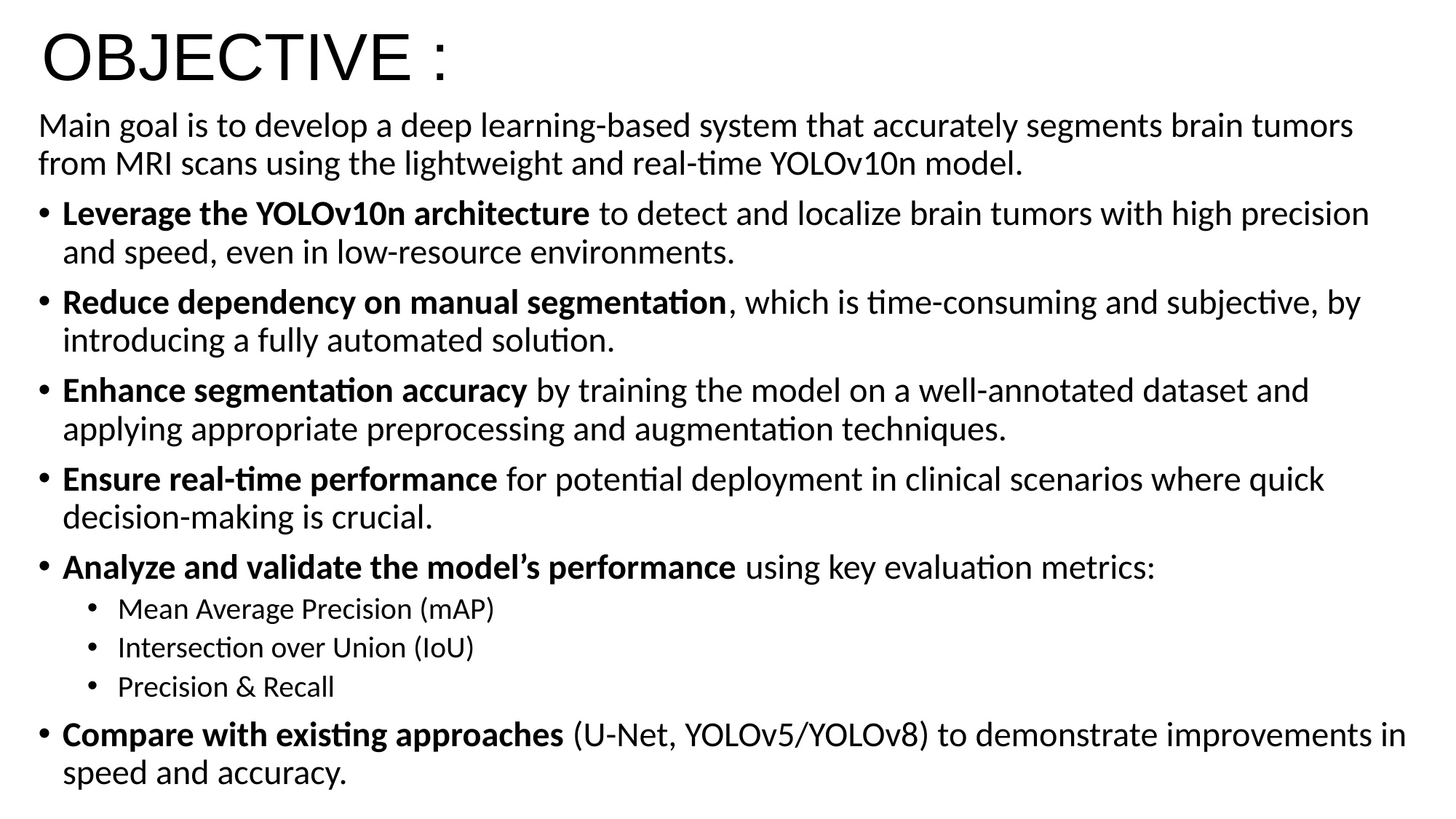

# OBJECTIVE :
Main goal is to develop a deep learning-based system that accurately segments brain tumors from MRI scans using the lightweight and real-time YOLOv10n model.
Leverage the YOLOv10n architecture to detect and localize brain tumors with high precision and speed, even in low-resource environments.
Reduce dependency on manual segmentation, which is time-consuming and subjective, by introducing a fully automated solution.
Enhance segmentation accuracy by training the model on a well-annotated dataset and applying appropriate preprocessing and augmentation techniques.
Ensure real-time performance for potential deployment in clinical scenarios where quick decision-making is crucial.
Analyze and validate the model’s performance using key evaluation metrics:
Mean Average Precision (mAP)
Intersection over Union (IoU)
Precision & Recall
Compare with existing approaches (U-Net, YOLOv5/YOLOv8) to demonstrate improvements in speed and accuracy.